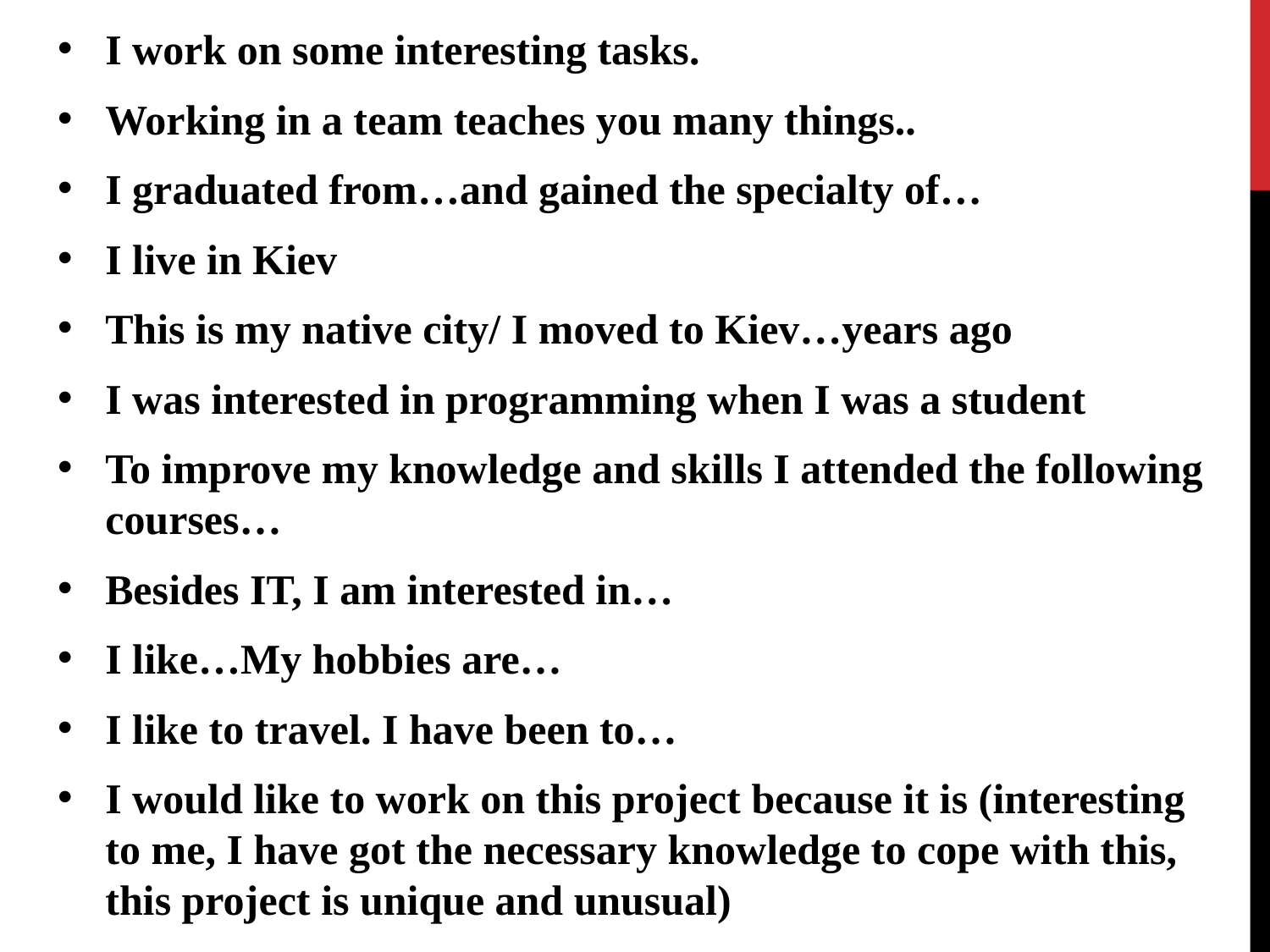

I work on some interesting tasks.
Working in a team teaches you many things..
I graduated from…and gained the specialty of…
I live in Kiev
This is my native city/ I moved to Kiev…years ago
I was interested in programming when I was a student
To improve my knowledge and skills I attended the following courses…
Besides IT, I am interested in…
I like…My hobbies are…
I like to travel. I have been to…
I would like to work on this project because it is (interesting to me, I have got the necessary knowledge to cope with this, this project is unique and unusual)